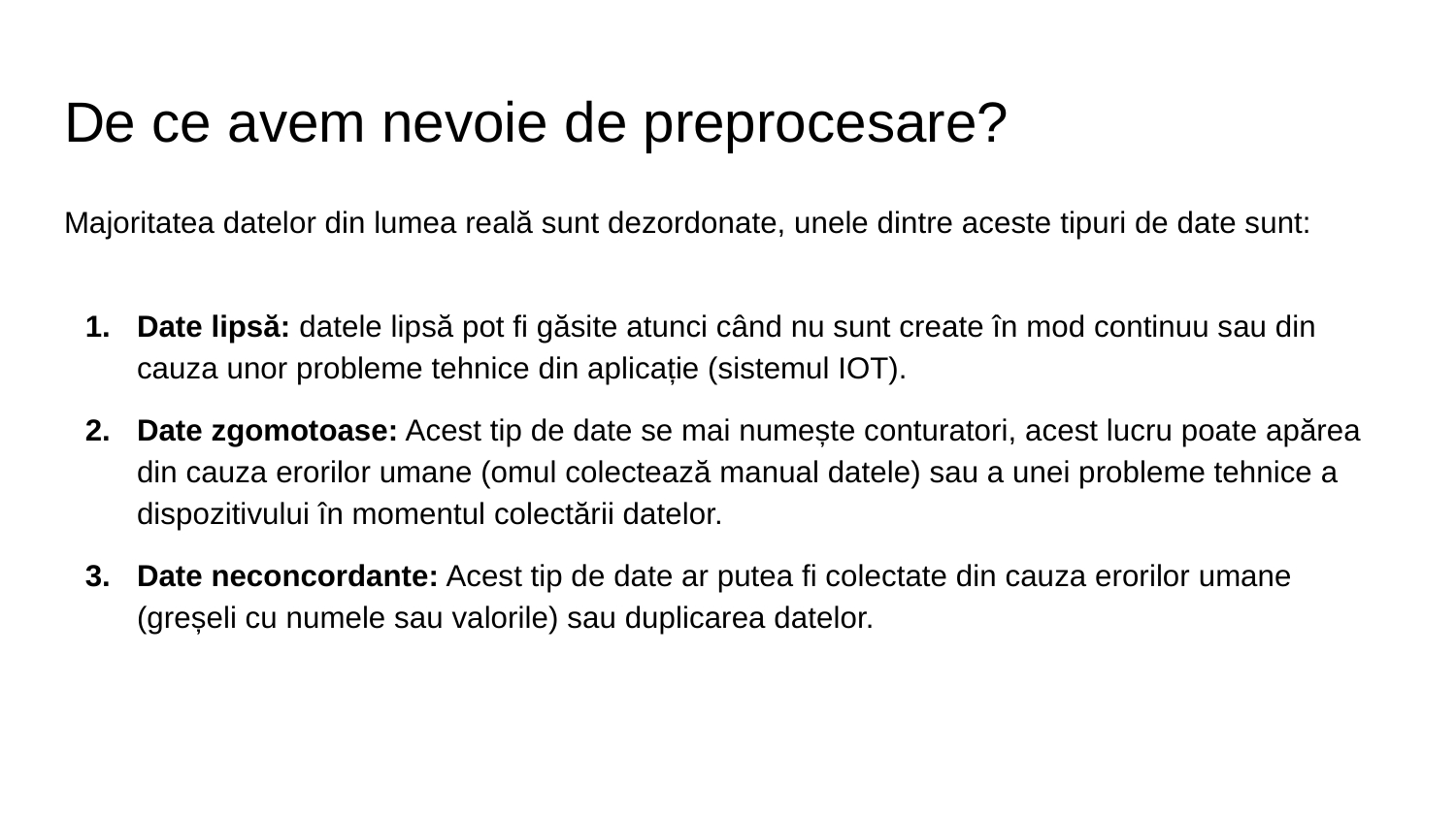

# De ce avem nevoie de preprocesare?
Majoritatea datelor din lumea reală sunt dezordonate, unele dintre aceste tipuri de date sunt:

Date lipsă: datele lipsă pot fi găsite atunci când nu sunt create în mod continuu sau din cauza unor probleme tehnice din aplicație (sistemul IOT).
Date zgomotoase: Acest tip de date se mai numește conturatori, acest lucru poate apărea din cauza erorilor umane (omul colectează manual datele) sau a unei probleme tehnice a dispozitivului în momentul colectării datelor.
Date neconcordante: Acest tip de date ar putea fi colectate din cauza erorilor umane (greșeli cu numele sau valorile) sau duplicarea datelor.